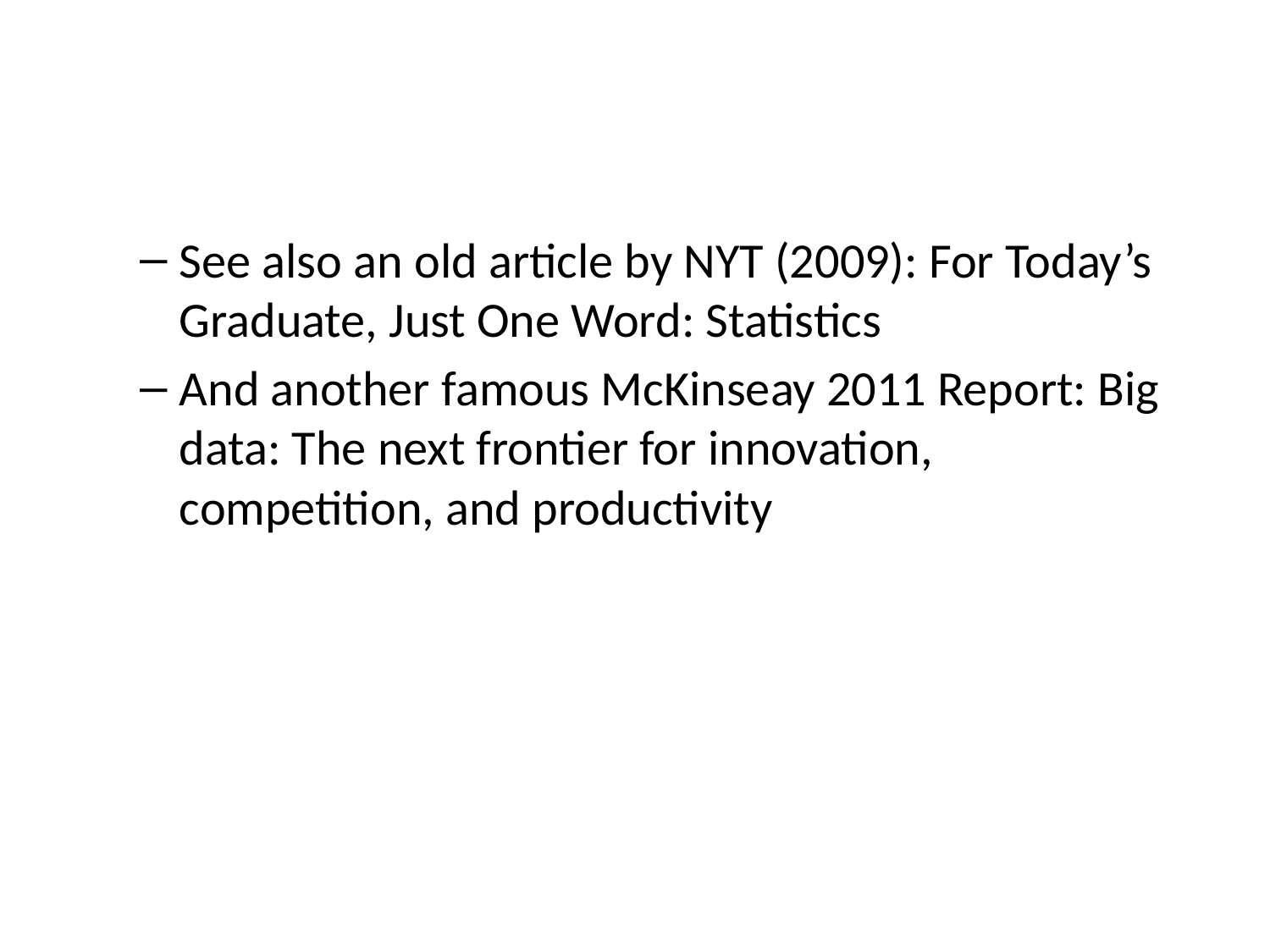

See also an old article by NYT (2009): For Today’s Graduate, Just One Word: Statistics
And another famous McKinseay 2011 Report: Big data: The next frontier for innovation, competition, and productivity